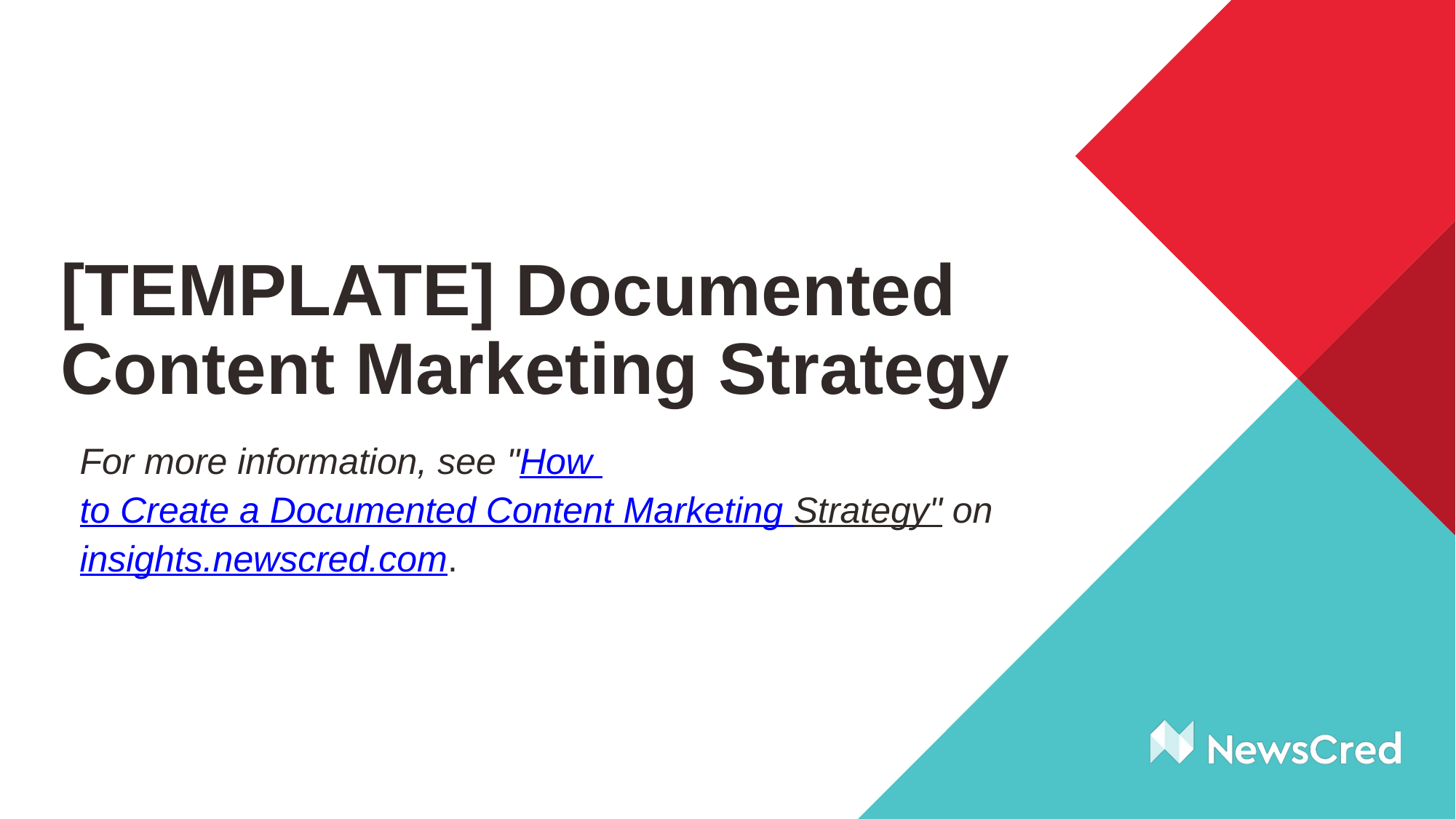

# [TEMPLATE] Documented Content Marketing Strategy
For more information, see "How to Create a Documented Content Marketing Strategy" on insights.newscred.com.